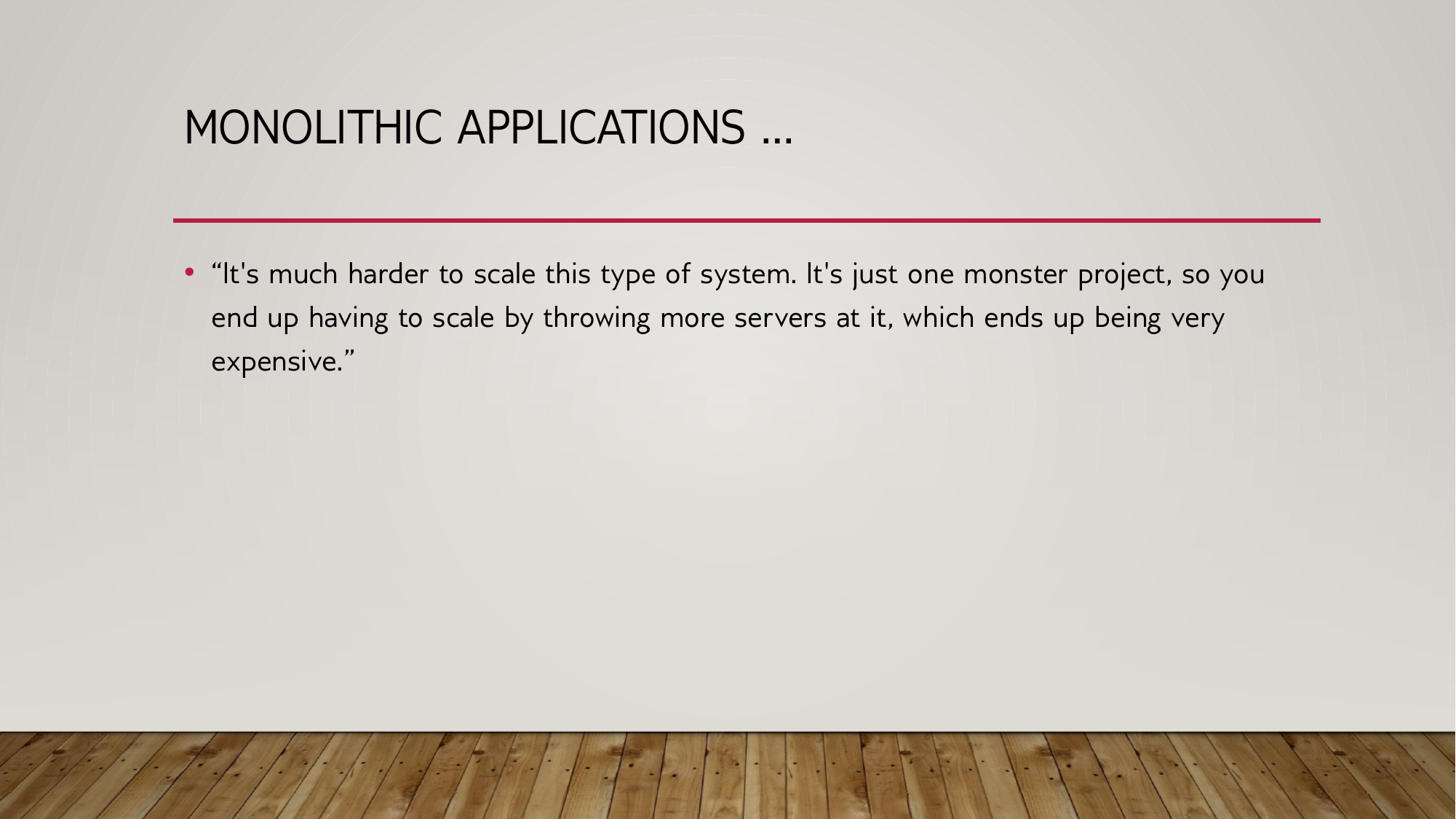

# Monolithic applications …
“It's much harder to scale this type of system. It's just one monster project, so you end up having to scale by throwing more servers at it, which ends up being very expensive.”